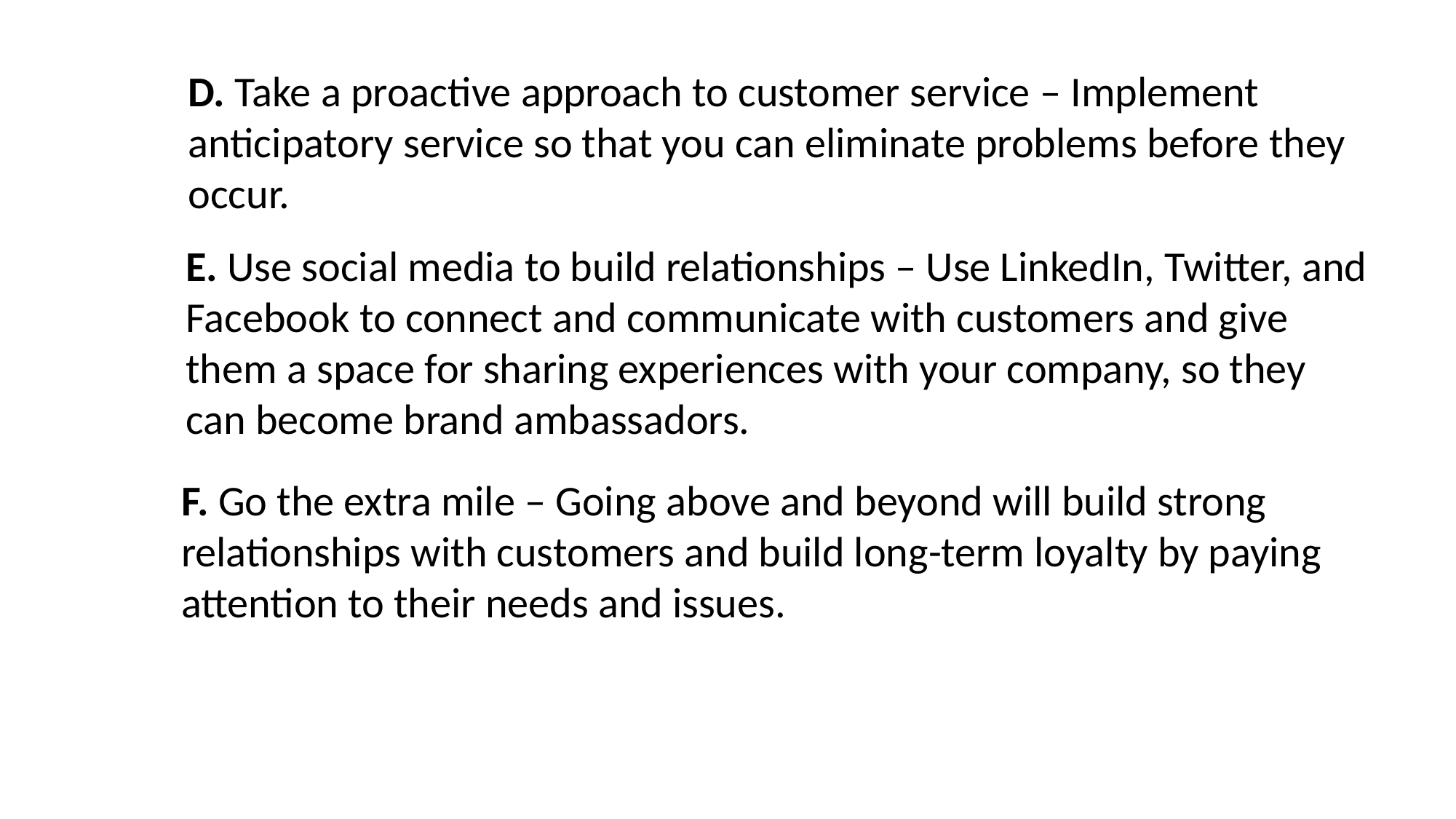

D. Take a proactive approach to customer service – Implement anticipatory service so that you can eliminate problems before they occur.
E. Use social media to build relationships – Use LinkedIn, Twitter, and Facebook to connect and communicate with customers and give them a space for sharing experiences with your company, so they can become brand ambassadors.
F. Go the extra mile – Going above and beyond will build strong relationships with customers and build long-term loyalty by paying attention to their needs and issues.